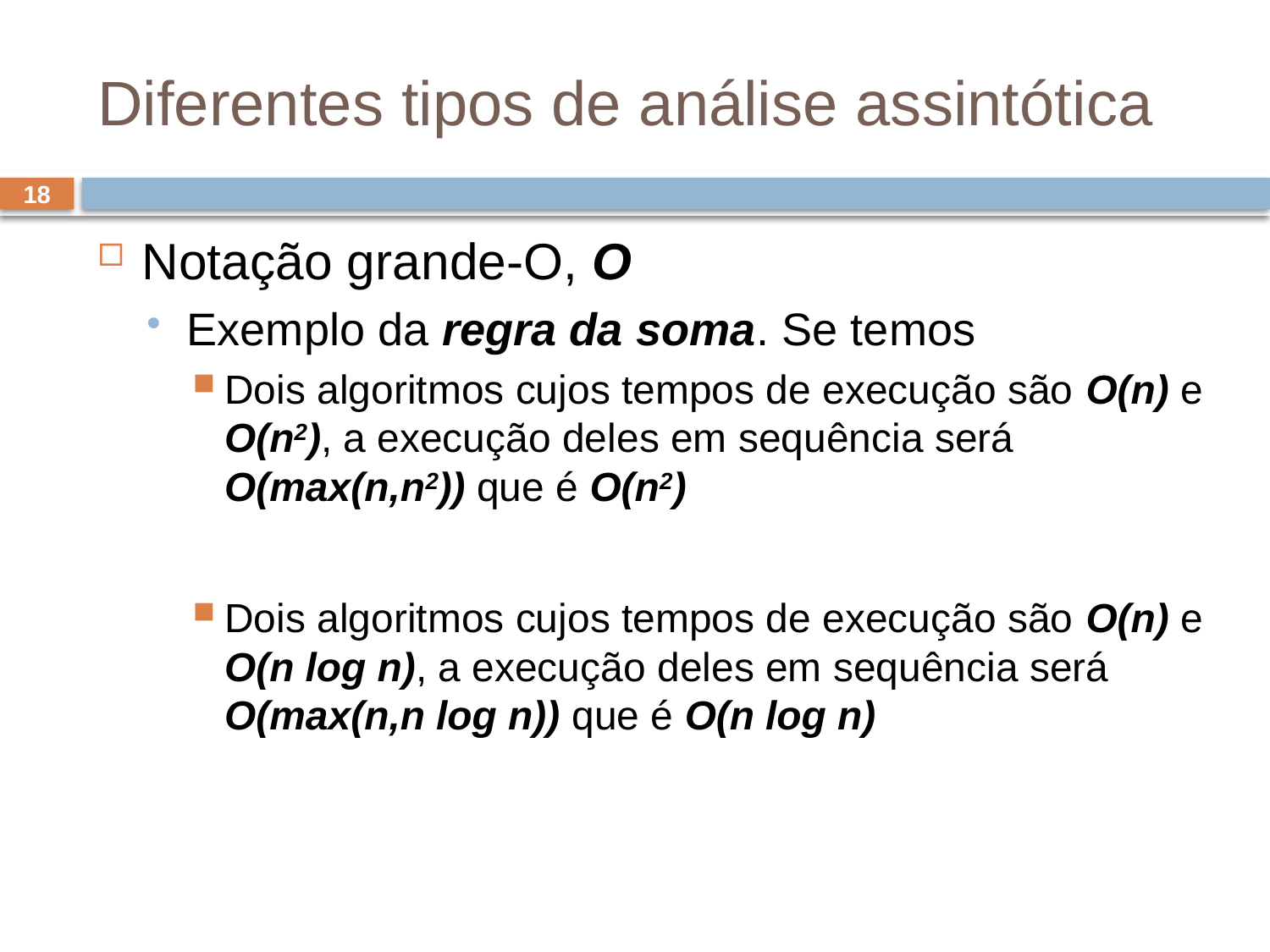

# Diferentes tipos de análise assintótica
18
Notação grande-O, O
Exemplo da regra da soma. Se temos
Dois algoritmos cujos tempos de execução são O(n) e O(n2), a execução deles em sequência será O(max(n,n2)) que é O(n2)

Dois algoritmos cujos tempos de execução são O(n) e O(n log n), a execução deles em sequência será O(max(n,n log n)) que é O(n log n)